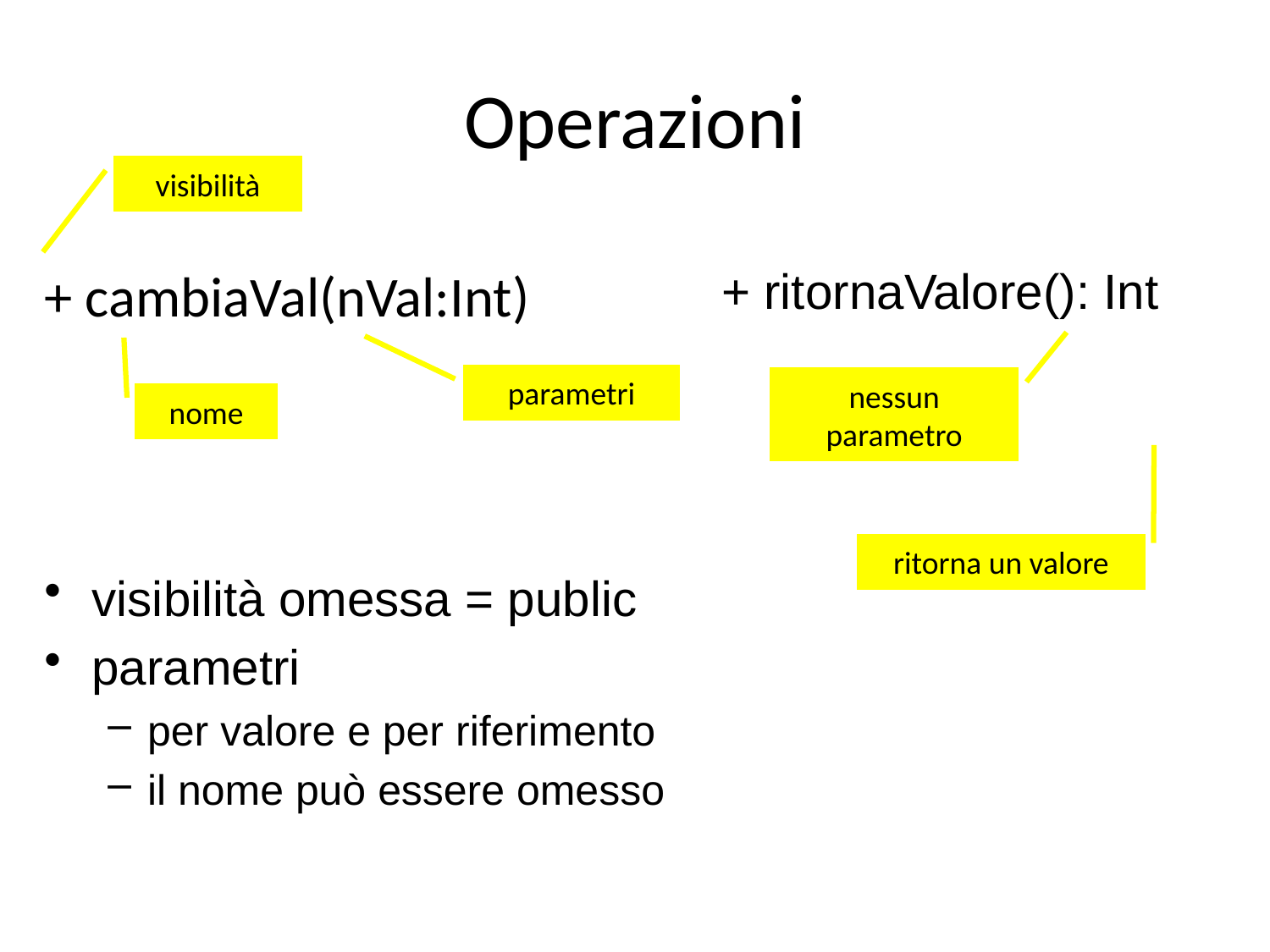

# Operazioni
visibilità
+ cambiaVal(nVal:Int)
+ ritornaValore(): Int
parametri
nessun
parametro
nome
ritorna un valore
visibilità omessa = public
parametri
per valore e per riferimento
il nome può essere omesso